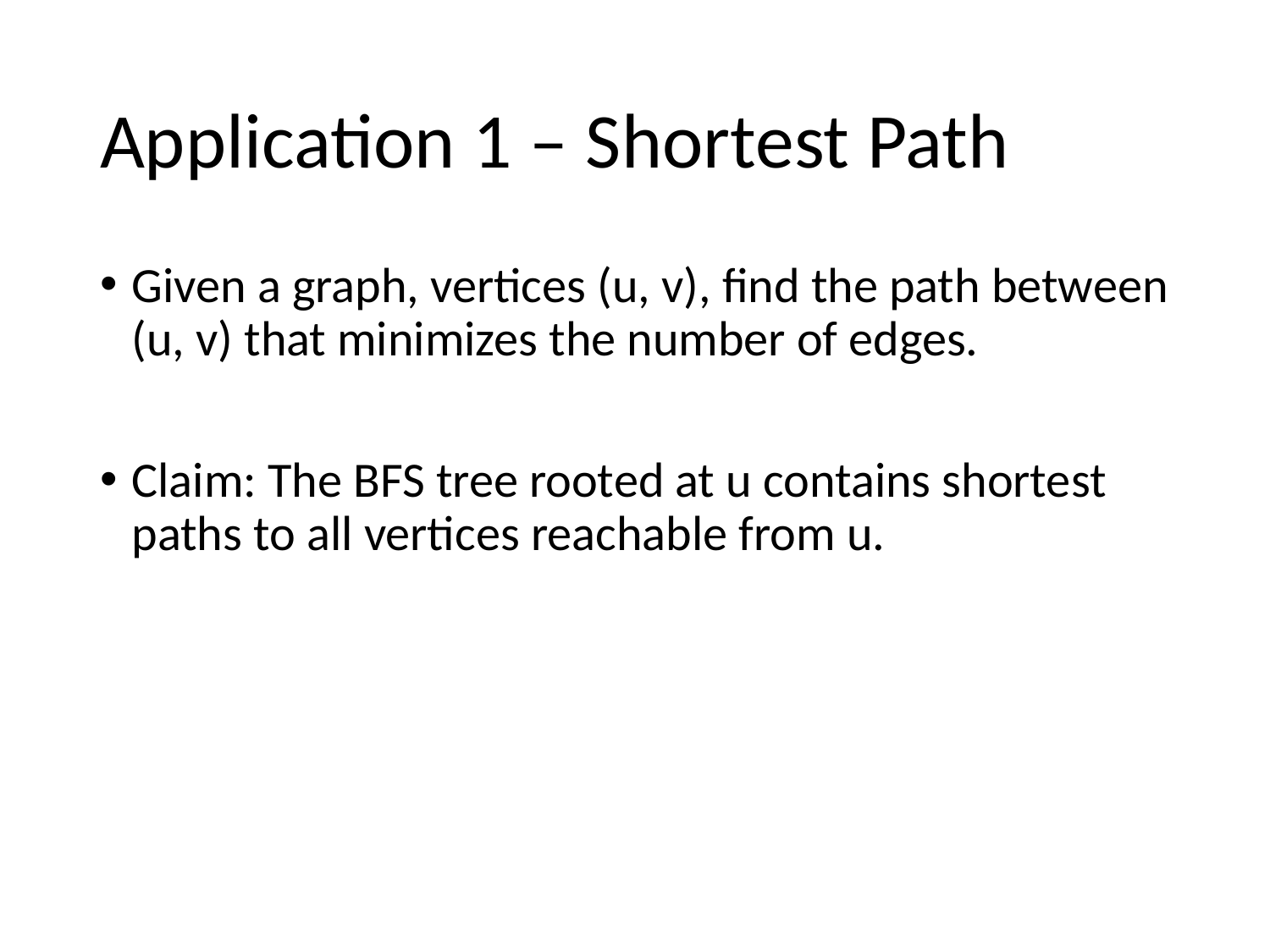

# Application 1 – Shortest Path
Given a graph, vertices (u, v), find the path between (u, v) that minimizes the number of edges.

Claim: The BFS tree rooted at u contains shortest paths to all vertices reachable from u.